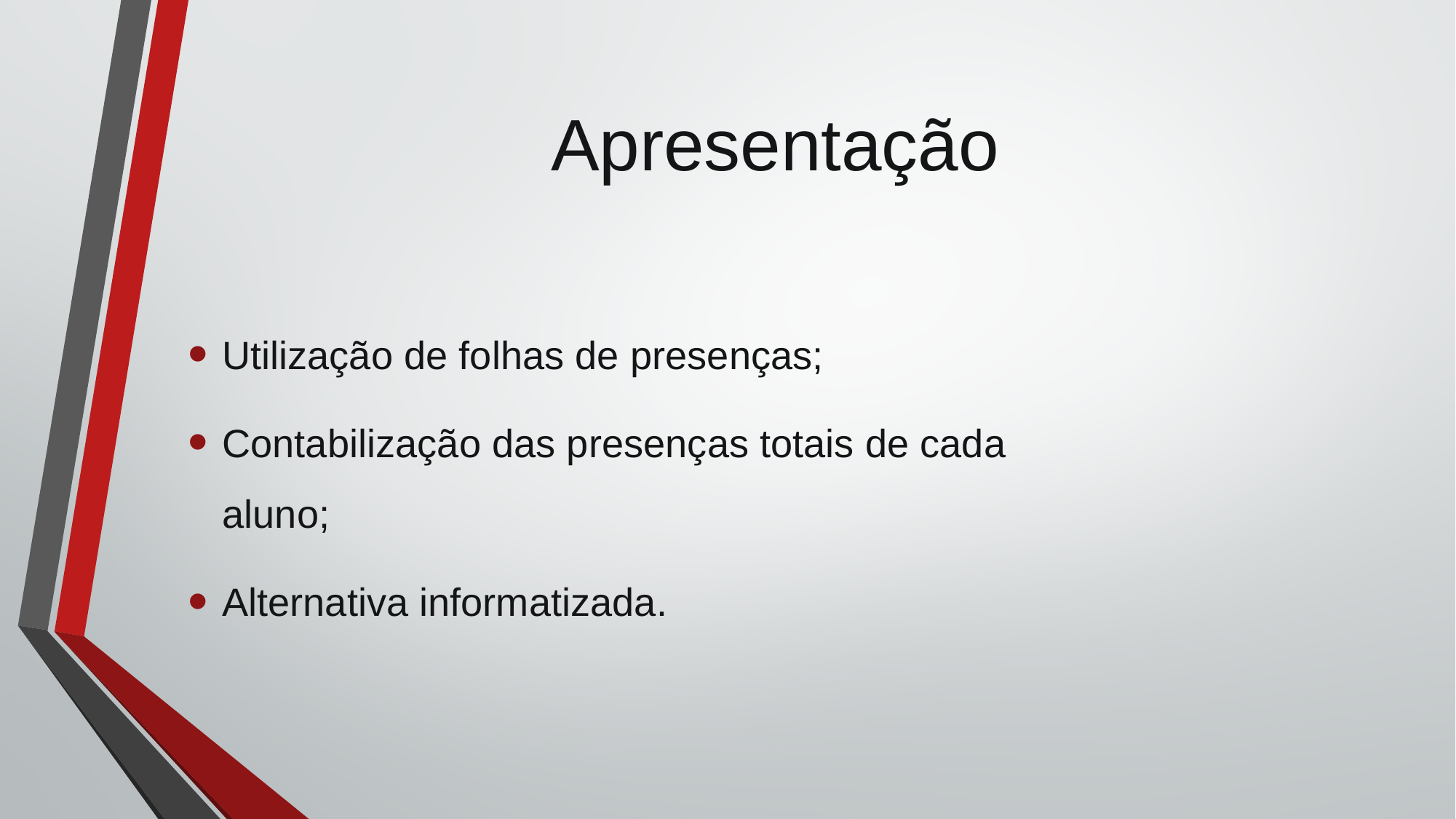

# Apresentação
Utilização de folhas de presenças;
Contabilização das presenças totais de cada aluno;
Alternativa informatizada.